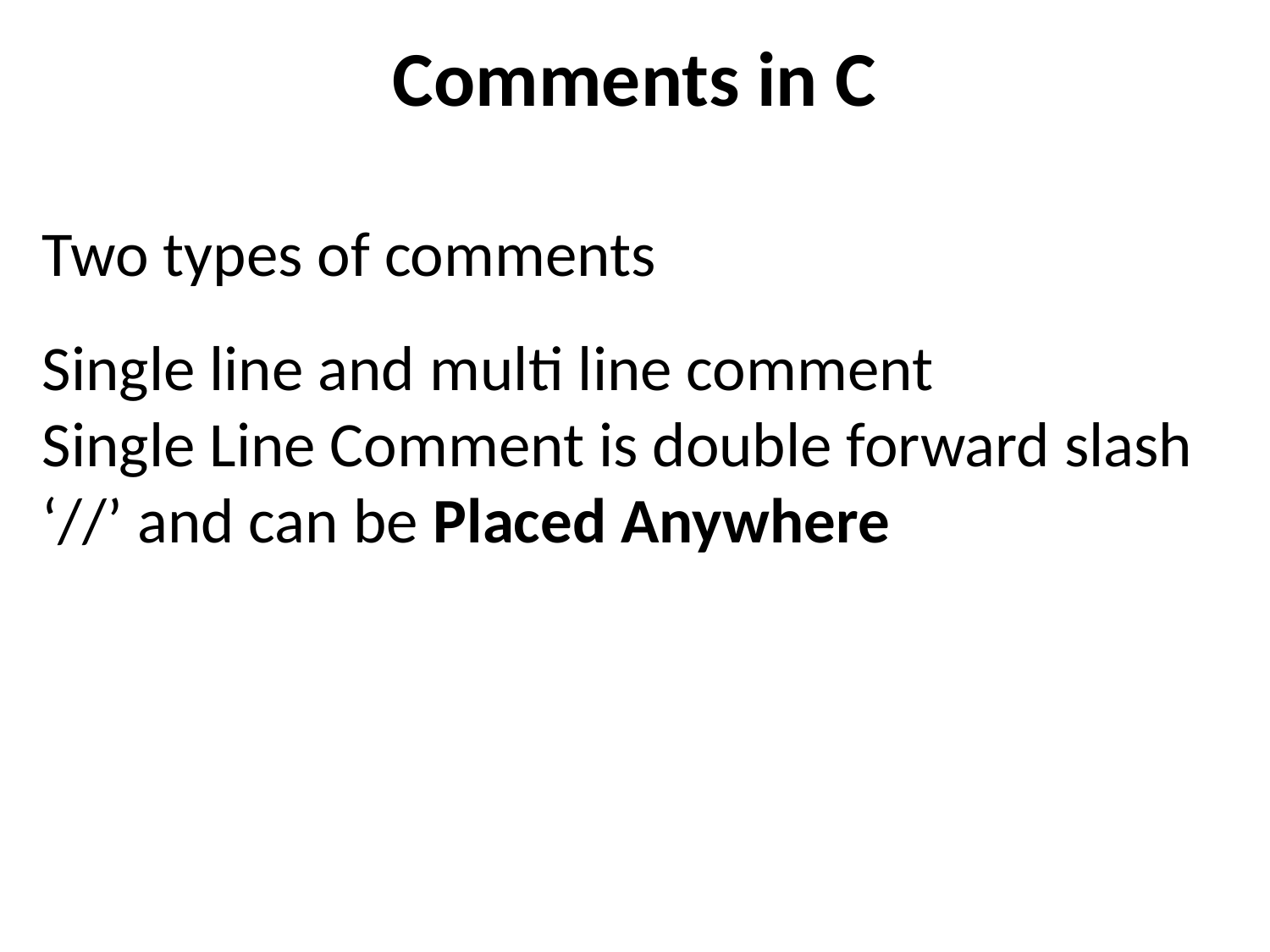

# Comments in C
Two types of comments
Single line and multi line comment
Single Line Comment is double forward slash ‘//’ and can be Placed Anywhere